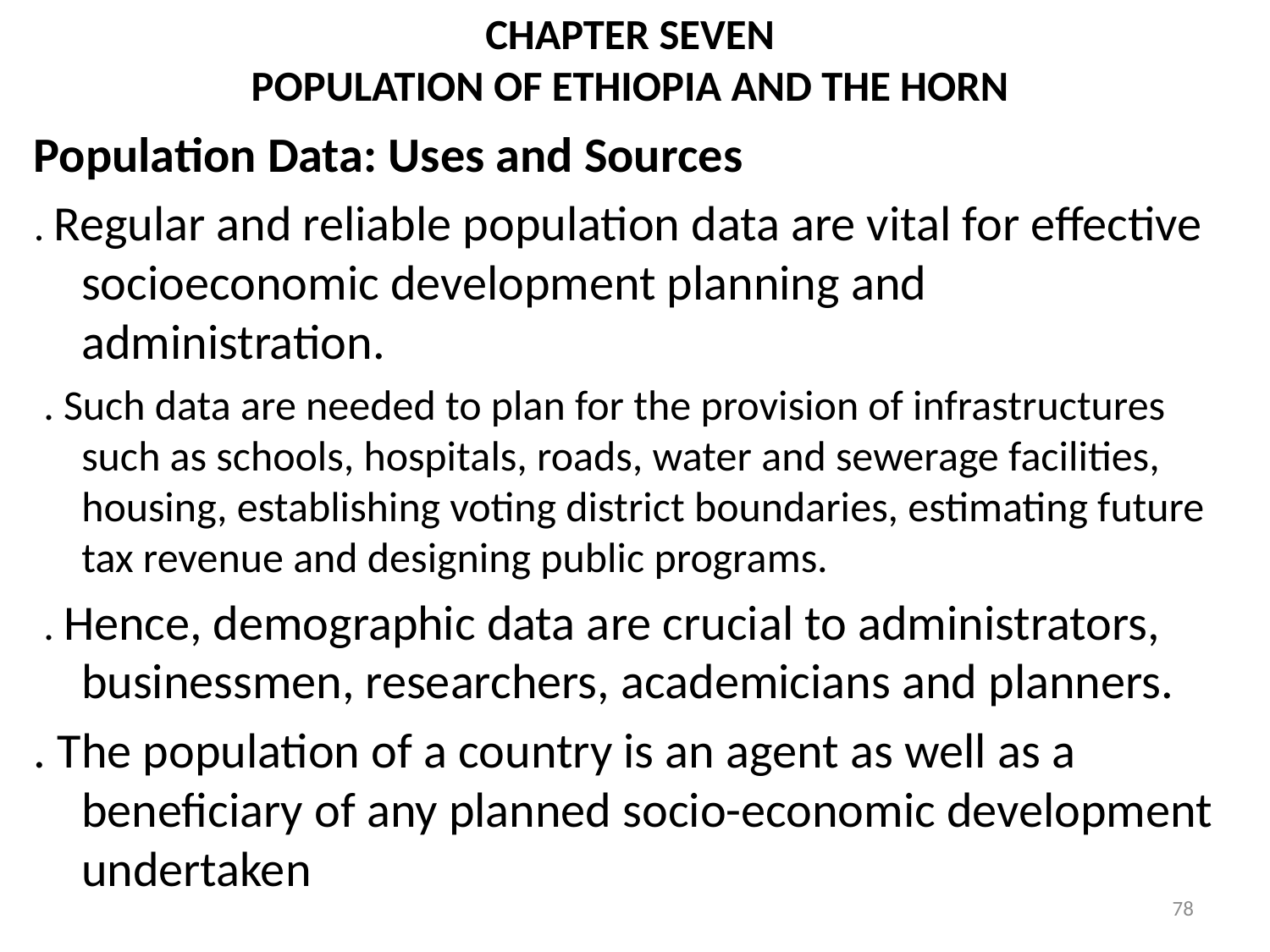

# CHAPTER SEVEN POPULATION OF ETHIOPIA AND THE HORN
Population Data: Uses and Sources
. Regular and reliable population data are vital for effective socioeconomic development planning and administration.
 . Such data are needed to plan for the provision of infrastructures such as schools, hospitals, roads, water and sewerage facilities, housing, establishing voting district boundaries, estimating future tax revenue and designing public programs.
 . Hence, demographic data are crucial to administrators, businessmen, researchers, academicians and planners.
. The population of a country is an agent as well as a beneficiary of any planned socio-economic development undertaken
78